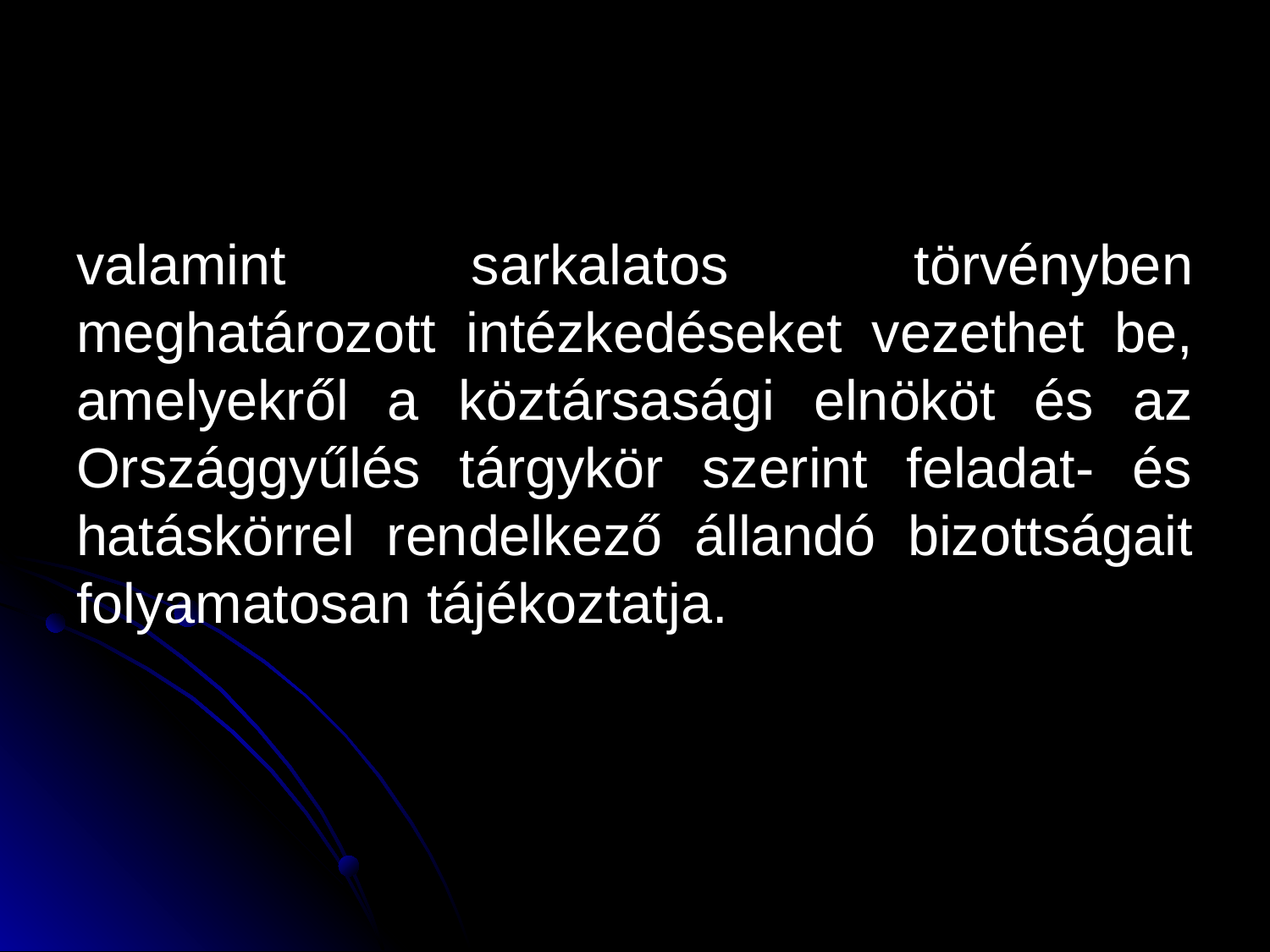

#
valamint sarkalatos törvényben meghatározott intézkedéseket vezethet be, amelyekről a köztársasági elnököt és az Országgyűlés tárgykör szerint feladat- és hatáskörrel rendelkező állandó bizottságait folyamatosan tájékoztatja.